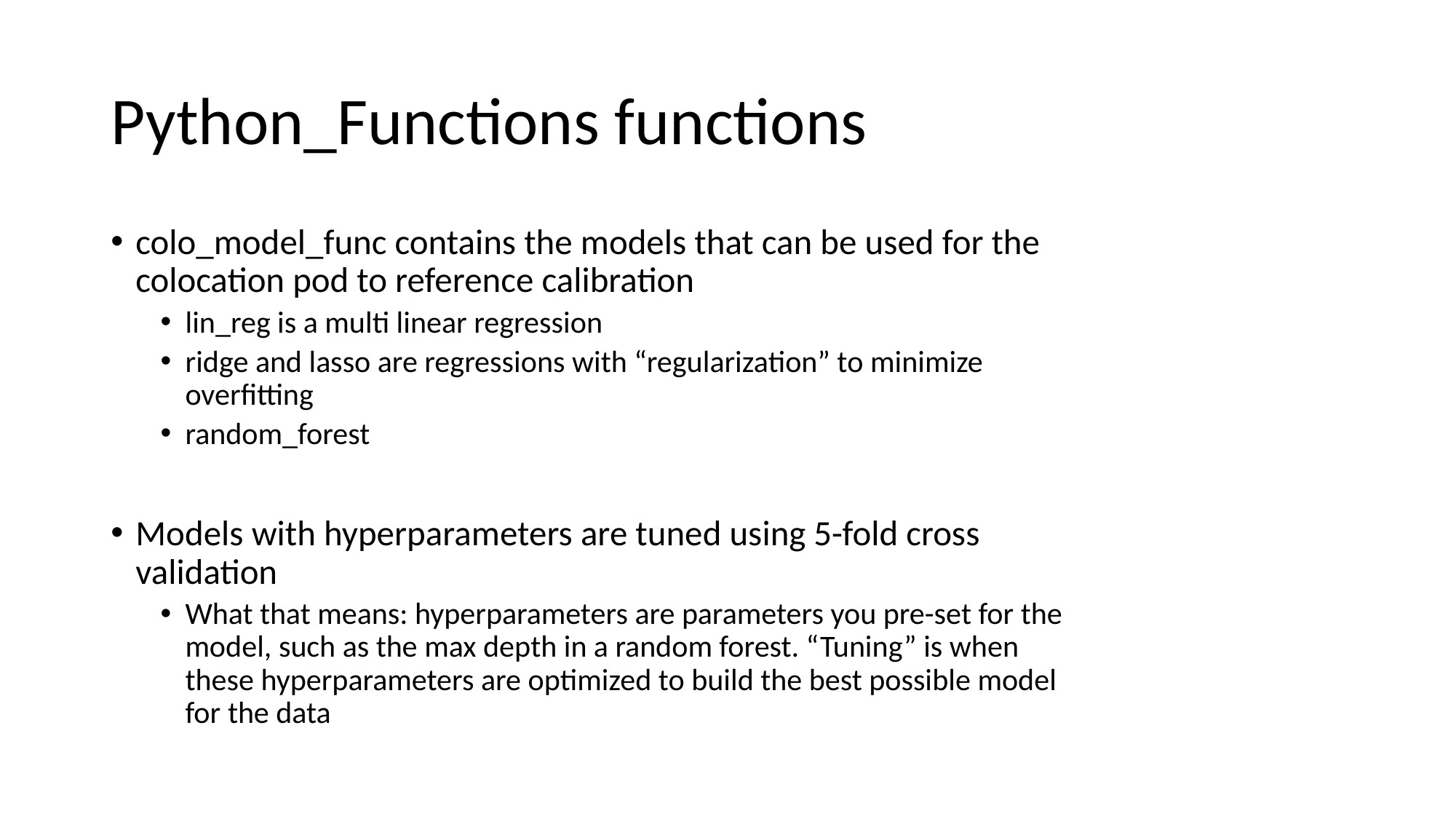

# Python_Functions functions
colo_model_func contains the models that can be used for the colocation pod to reference calibration
lin_reg is a multi linear regression
ridge and lasso are regressions with “regularization” to minimize overfitting
random_forest

Models with hyperparameters are tuned using 5-fold cross validation
What that means: hyperparameters are parameters you pre-set for the model, such as the max depth in a random forest. “Tuning” is when these hyperparameters are optimized to build the best possible model for the data